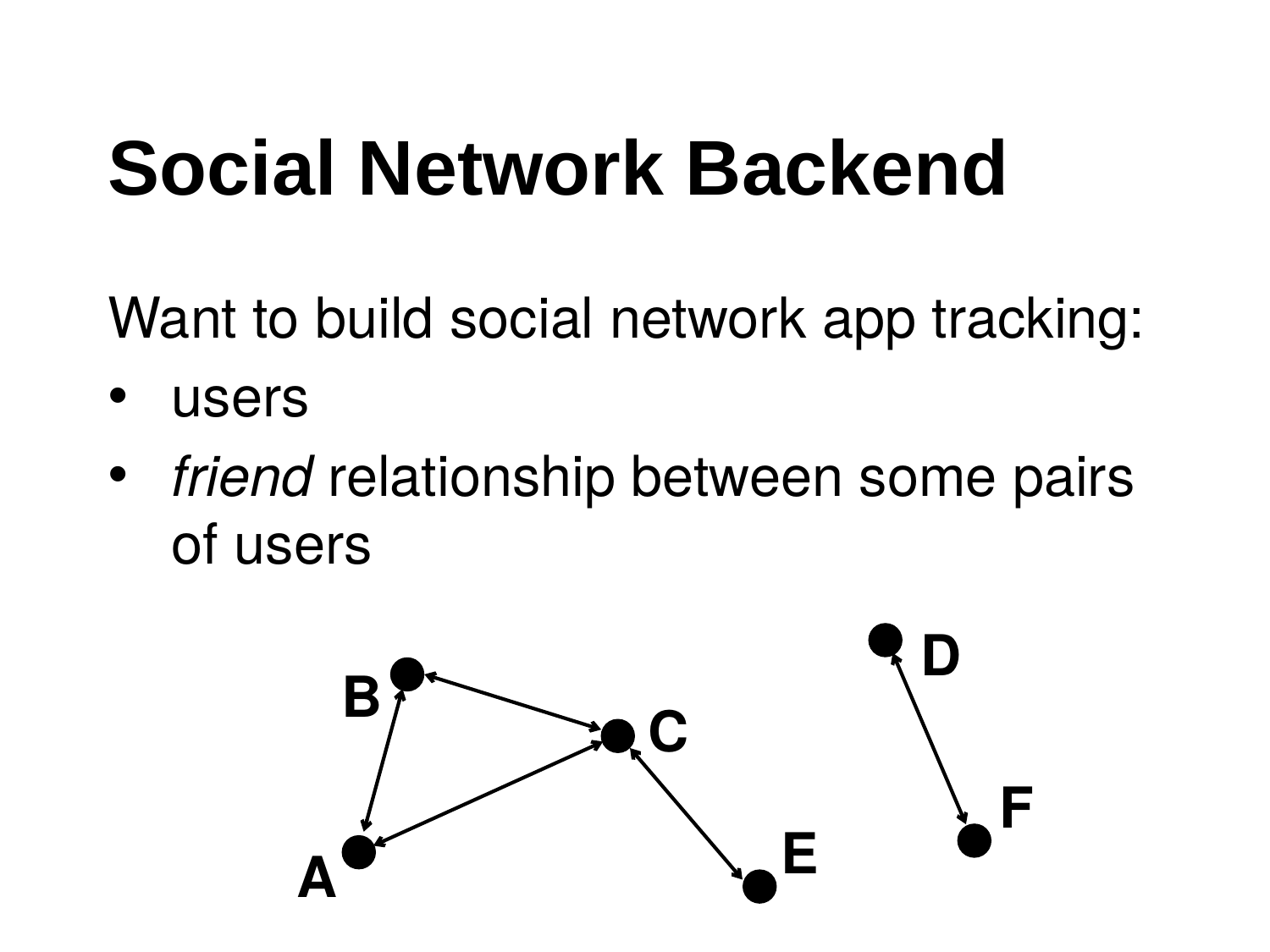

# Social Network Backend
Want to build social network app tracking:
users
friend relationship between some pairs of users
D

B

C

F
E

A